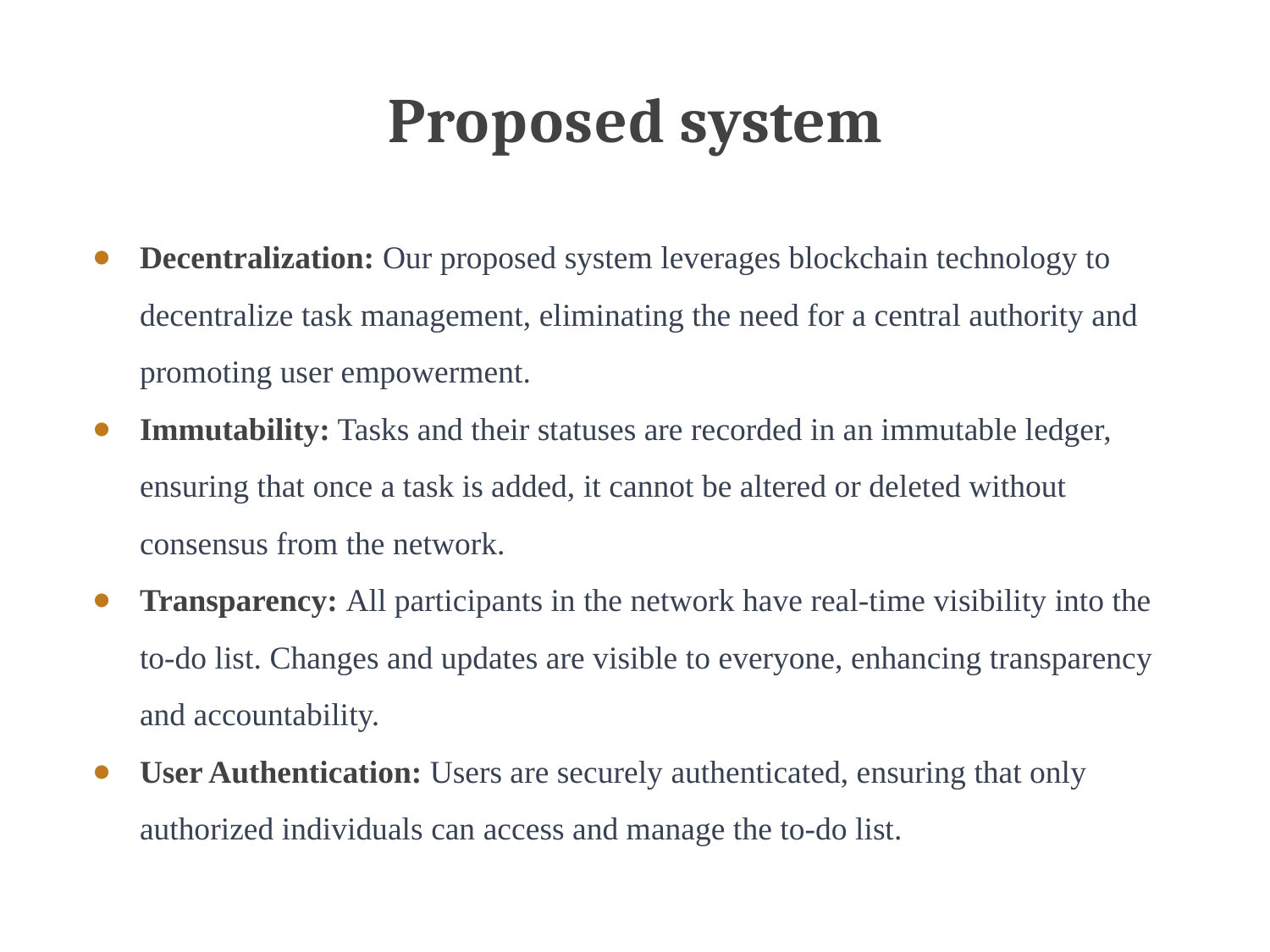

# Proposed system
Decentralization: Our proposed system leverages blockchain technology to decentralize task management, eliminating the need for a central authority and promoting user empowerment.
Immutability: Tasks and their statuses are recorded in an immutable ledger, ensuring that once a task is added, it cannot be altered or deleted without consensus from the network.
Transparency: All participants in the network have real-time visibility into the to-do list. Changes and updates are visible to everyone, enhancing transparency and accountability.
User Authentication: Users are securely authenticated, ensuring that only authorized individuals can access and manage the to-do list.
.